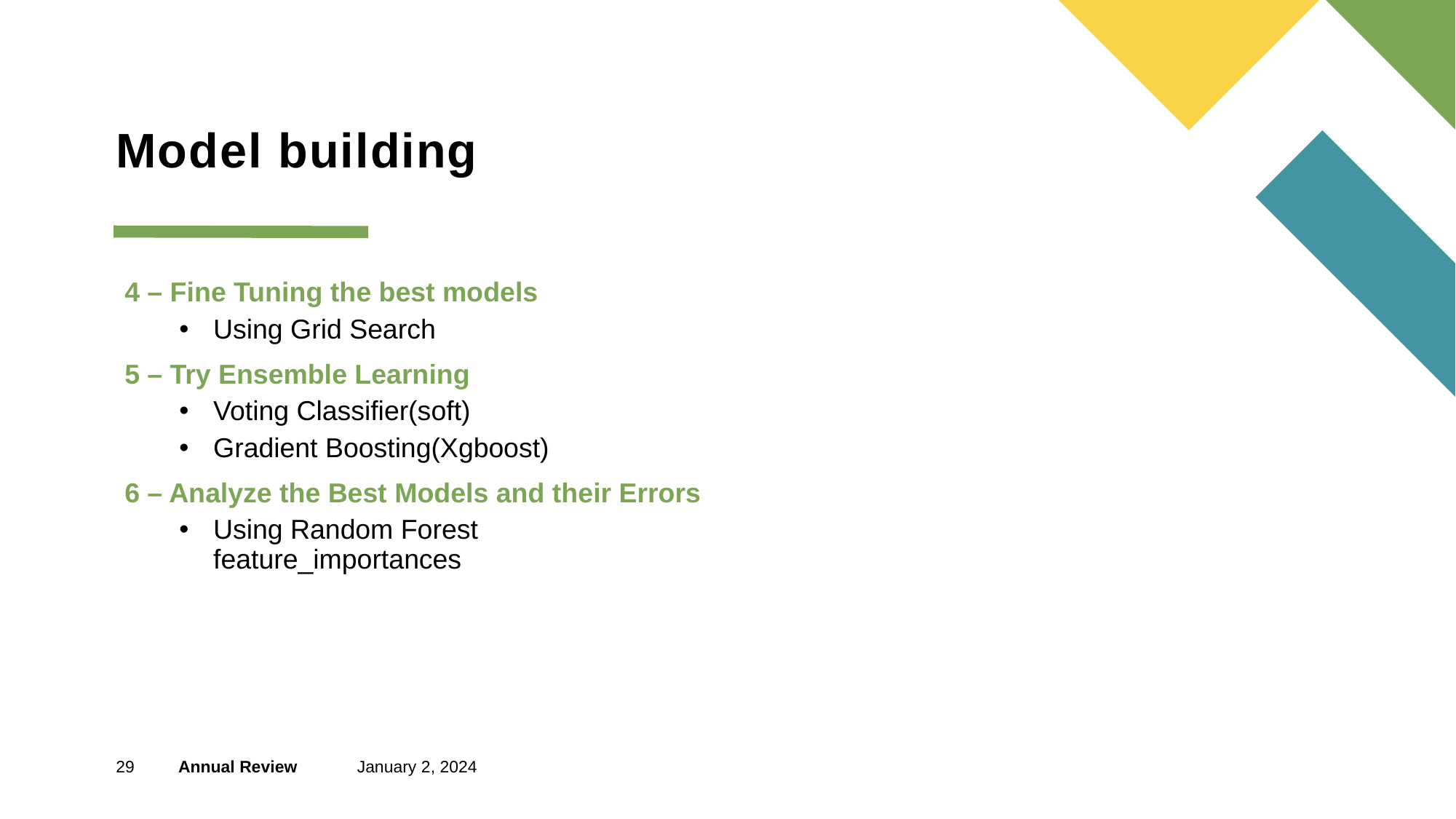

# Model building
4 – Fine Tuning the best models
Using Grid Search
5 – Try Ensemble Learning
Voting Classifier(soft)
Gradient Boosting(Xgboost)
6 – Analyze the Best Models and their Errors
Using Random Forest feature_importances
   440                     2426
29
Annual Review
January 2, 2024